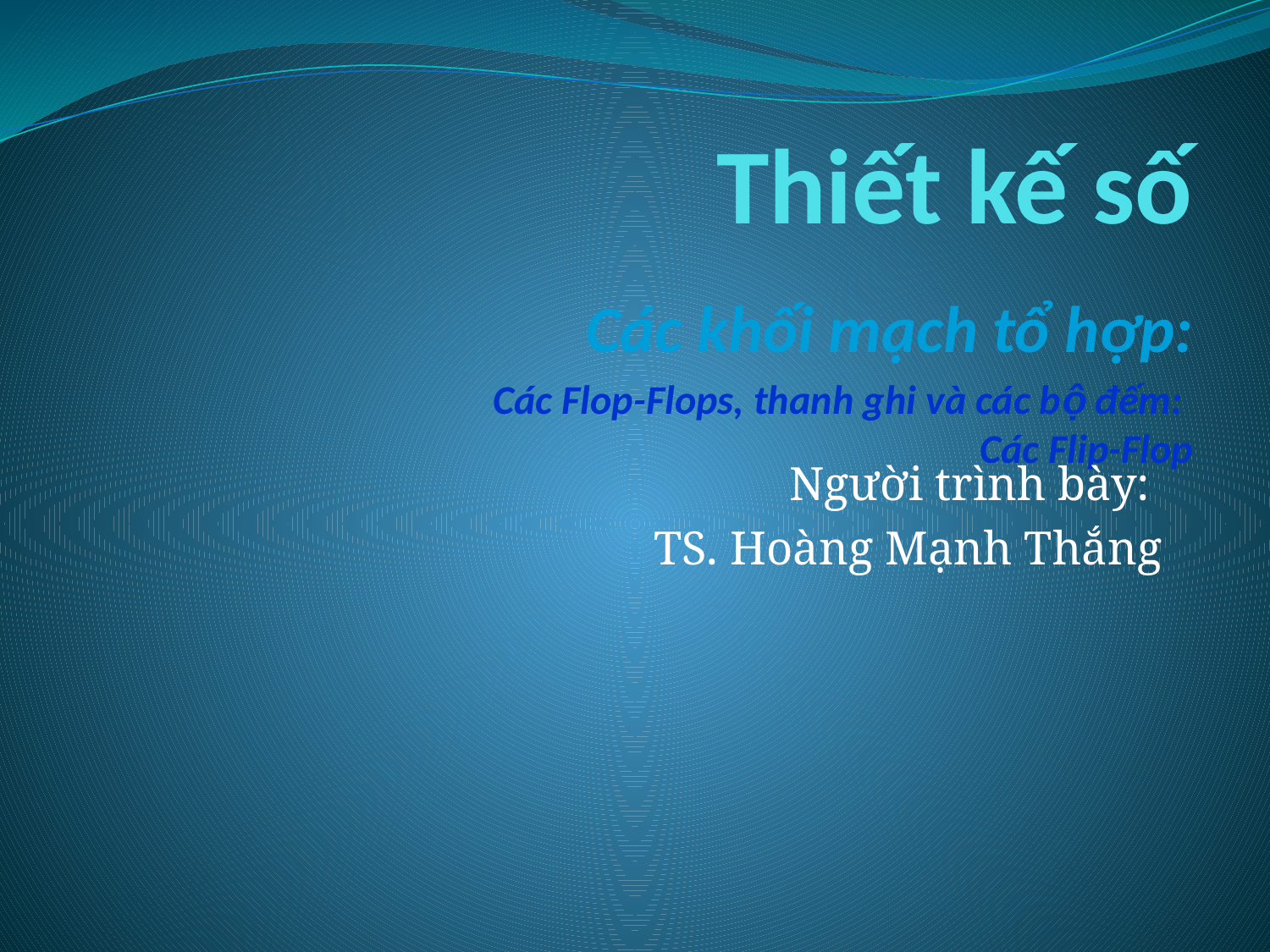

# Thiết kế số Các khối mạch tổ hợp: Các Flop-Flops, thanh ghi và các bộ đếm: Các Flip-Flop
Người trình bày:
TS. Hoàng Mạnh Thắng
TexPoint fonts used in EMF: AAAAAA